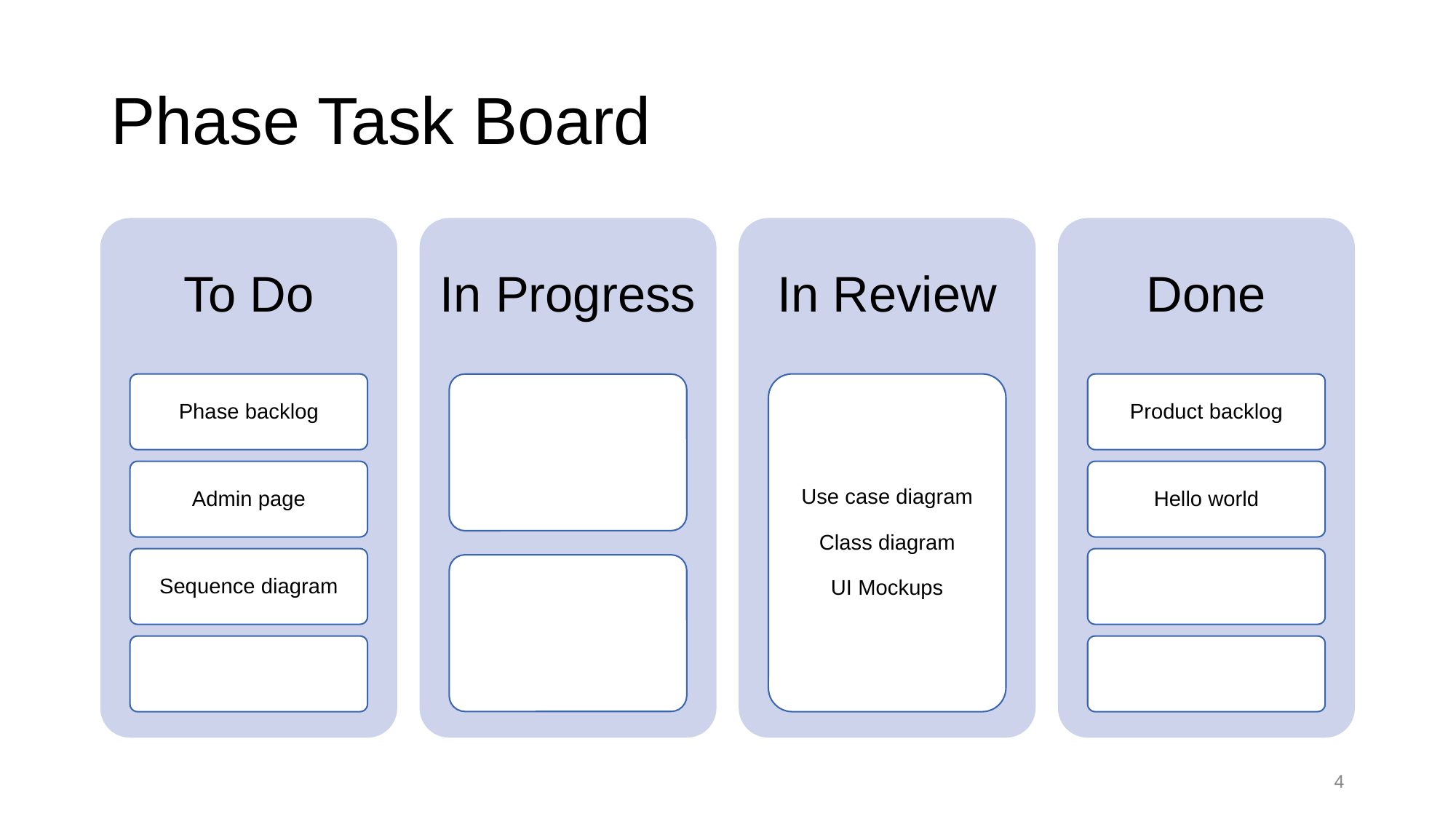

# Phase Task Board

To Do

In Progress

In Review

Done

Phase backlog
Product backlog

Use case diagram

Class diagram

UI Mockups

Admin page
Hello world

Sequence diagram

4